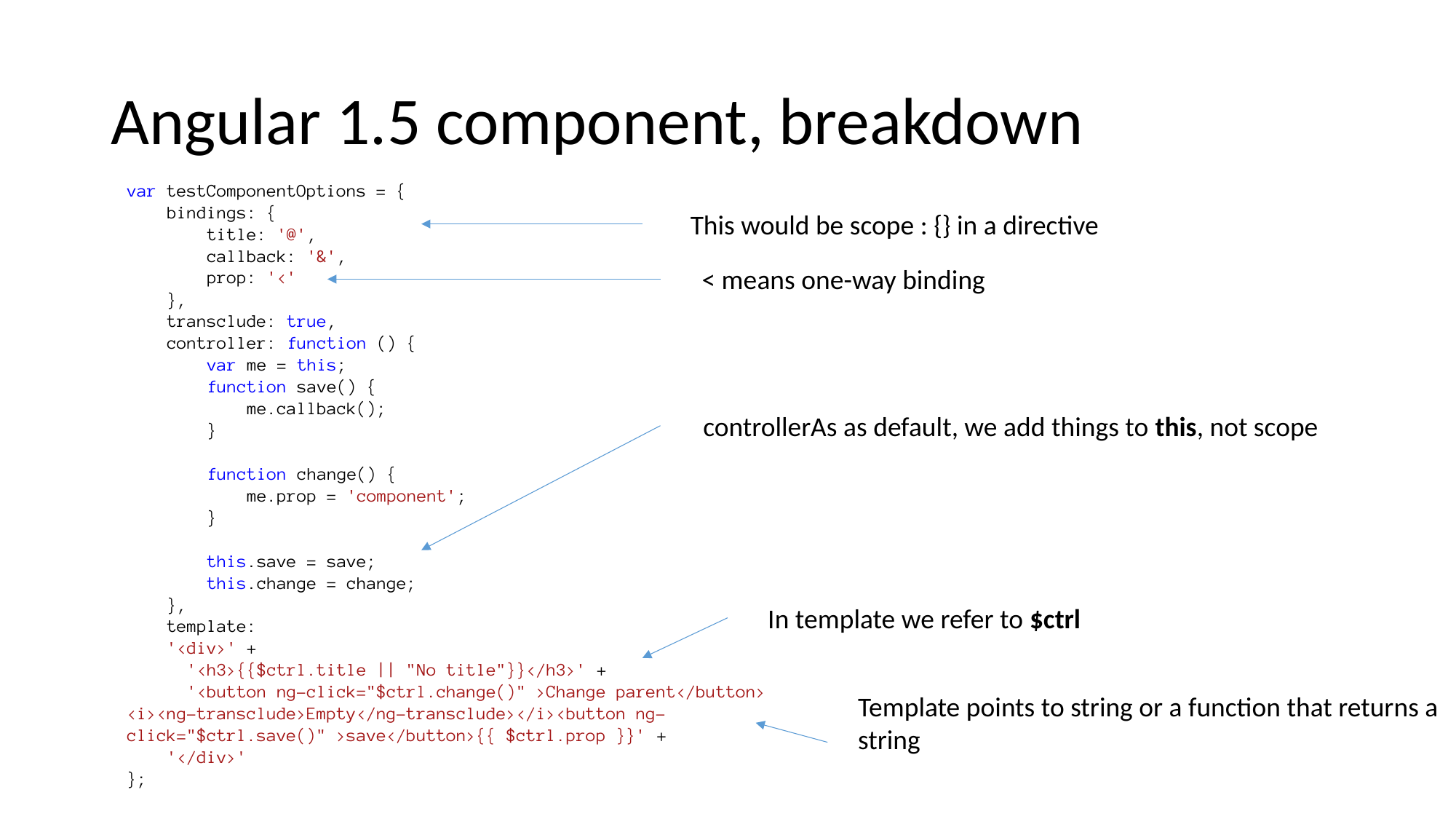

# Angular 1.5 component, breakdown
var testComponentOptions = {
    bindings: {
        title: '@',
        callback: '&',
        prop: '<'
    },
    transclude: true,
    controller: function () {
        var me = this;
        function save() {
            me.callback();
        }

        function change() {
            me.prop = 'component';
        }

        this.save = save;
        this.change = change;
    },
    template:
    '<div>' +
      '<h3>{{$ctrl.title || "No title"}}</h3>' +
      '<button ng-click="$ctrl.change()" >Change parent</button>  <i><ng-transclude>Empty</ng-transclude></i><button ng-click="$ctrl.save()" >save</button>{{ $ctrl.prop }}' +
    '</div>'
};
This would be scope : {} in a directive
< means one-way binding
controllerAs as default, we add things to this, not scope
In template we refer to $ctrl
Template points to string or a function that returns a
string